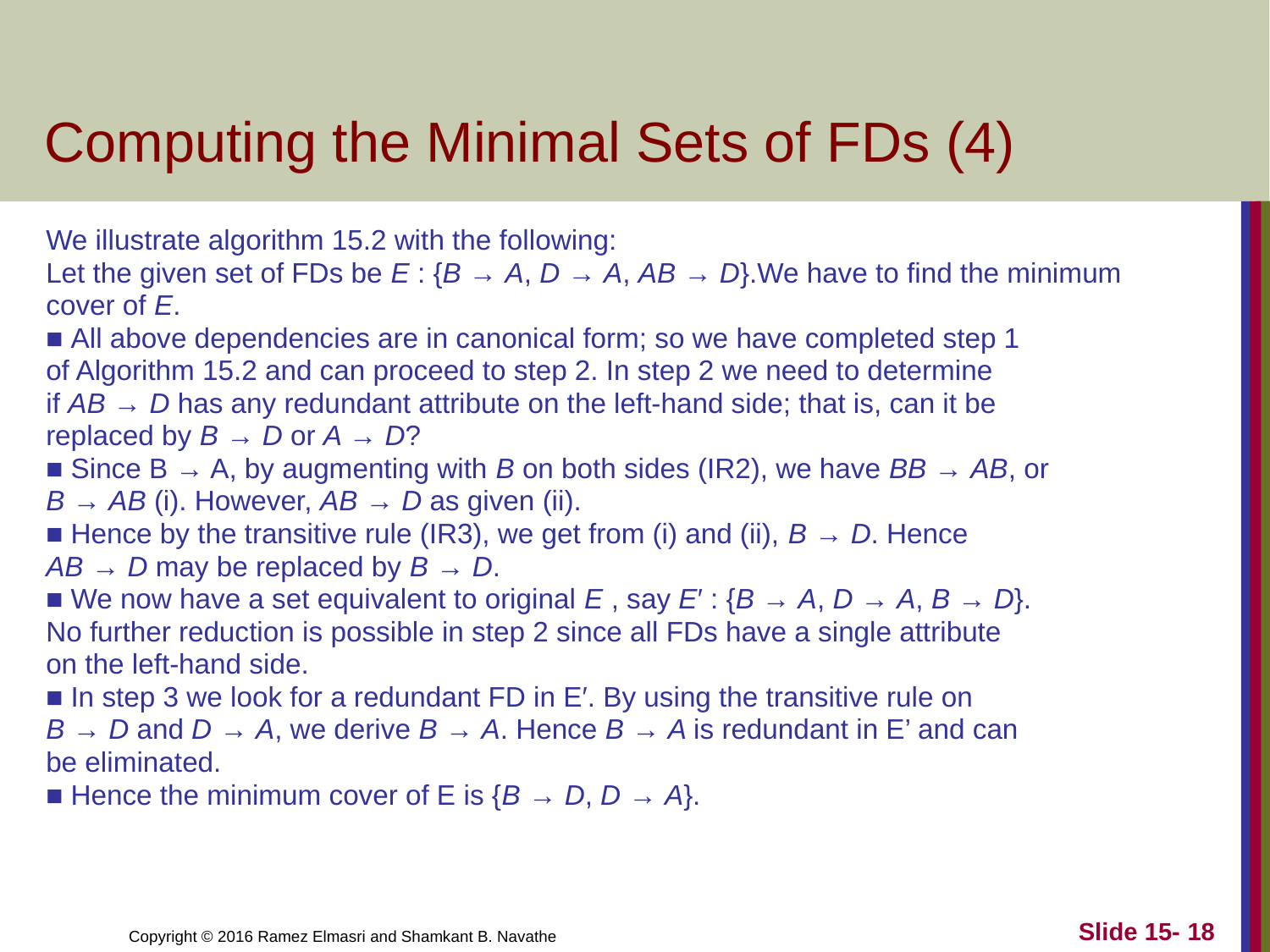

# Computing the Minimal Sets of FDs (4)
We illustrate algorithm 15.2 with the following:
Let the given set of FDs be E : {B → A, D → A, AB → D}.We have to find the minimum
cover of E.
■ All above dependencies are in canonical form; so we have completed step 1
of Algorithm 15.2 and can proceed to step 2. In step 2 we need to determine
if AB → D has any redundant attribute on the left-hand side; that is, can it be
replaced by B → D or A → D?
■ Since B → A, by augmenting with B on both sides (IR2), we have BB → AB, or
B → AB (i). However, AB → D as given (ii).
■ Hence by the transitive rule (IR3), we get from (i) and (ii), B → D. Hence
AB → D may be replaced by B → D.
■ We now have a set equivalent to original E , say E′ : {B → A, D → A, B → D}.
No further reduction is possible in step 2 since all FDs have a single attribute
on the left-hand side.
■ In step 3 we look for a redundant FD in E′. By using the transitive rule on
B → D and D → A, we derive B → A. Hence B → A is redundant in E’ and can
be eliminated.
■ Hence the minimum cover of E is {B → D, D → A}.
Slide 15- 18